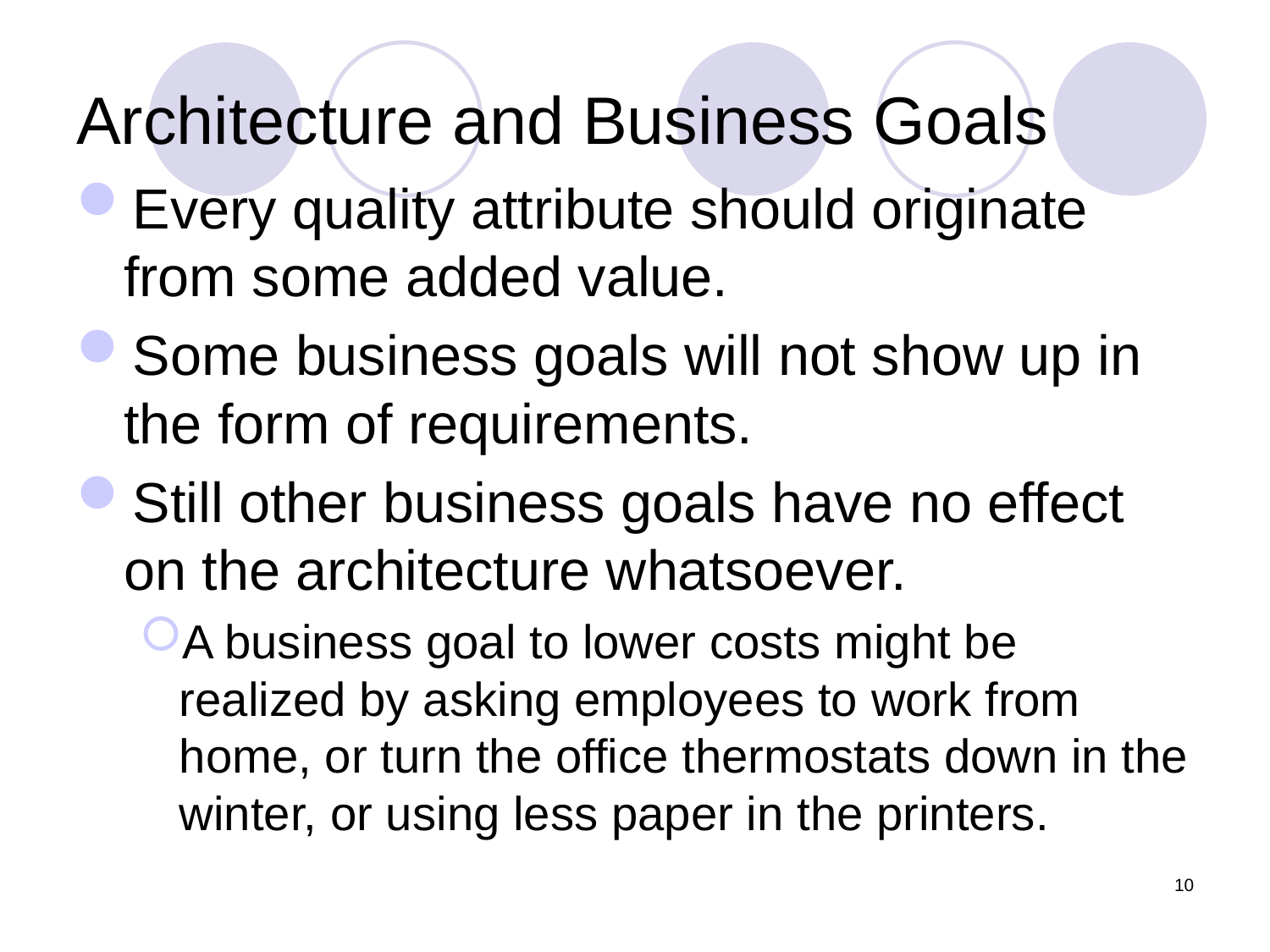

# Architecture and Business Goals
Every quality attribute should originate from some added value.
Some business goals will not show up in the form of requirements.
Still other business goals have no effect on the architecture whatsoever.
A business goal to lower costs might be realized by asking employees to work from home, or turn the office thermostats down in the winter, or using less paper in the printers.

10